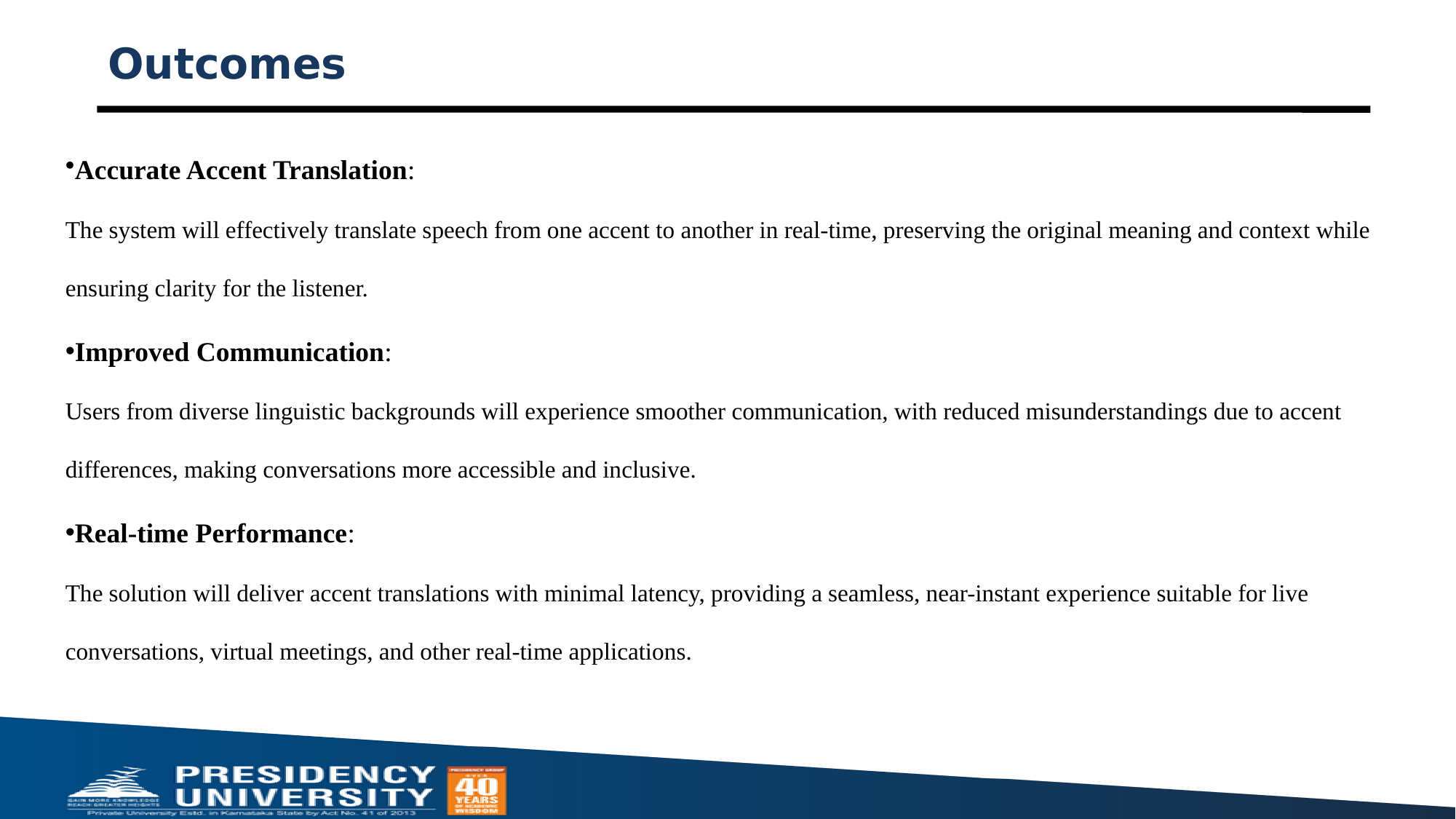

# Outcomes
Accurate Accent Translation:
The system will effectively translate speech from one accent to another in real-time, preserving the original meaning and context while ensuring clarity for the listener.
Improved Communication:
Users from diverse linguistic backgrounds will experience smoother communication, with reduced misunderstandings due to accent differences, making conversations more accessible and inclusive.
Real-time Performance:
The solution will deliver accent translations with minimal latency, providing a seamless, near-instant experience suitable for live conversations, virtual meetings, and other real-time applications.